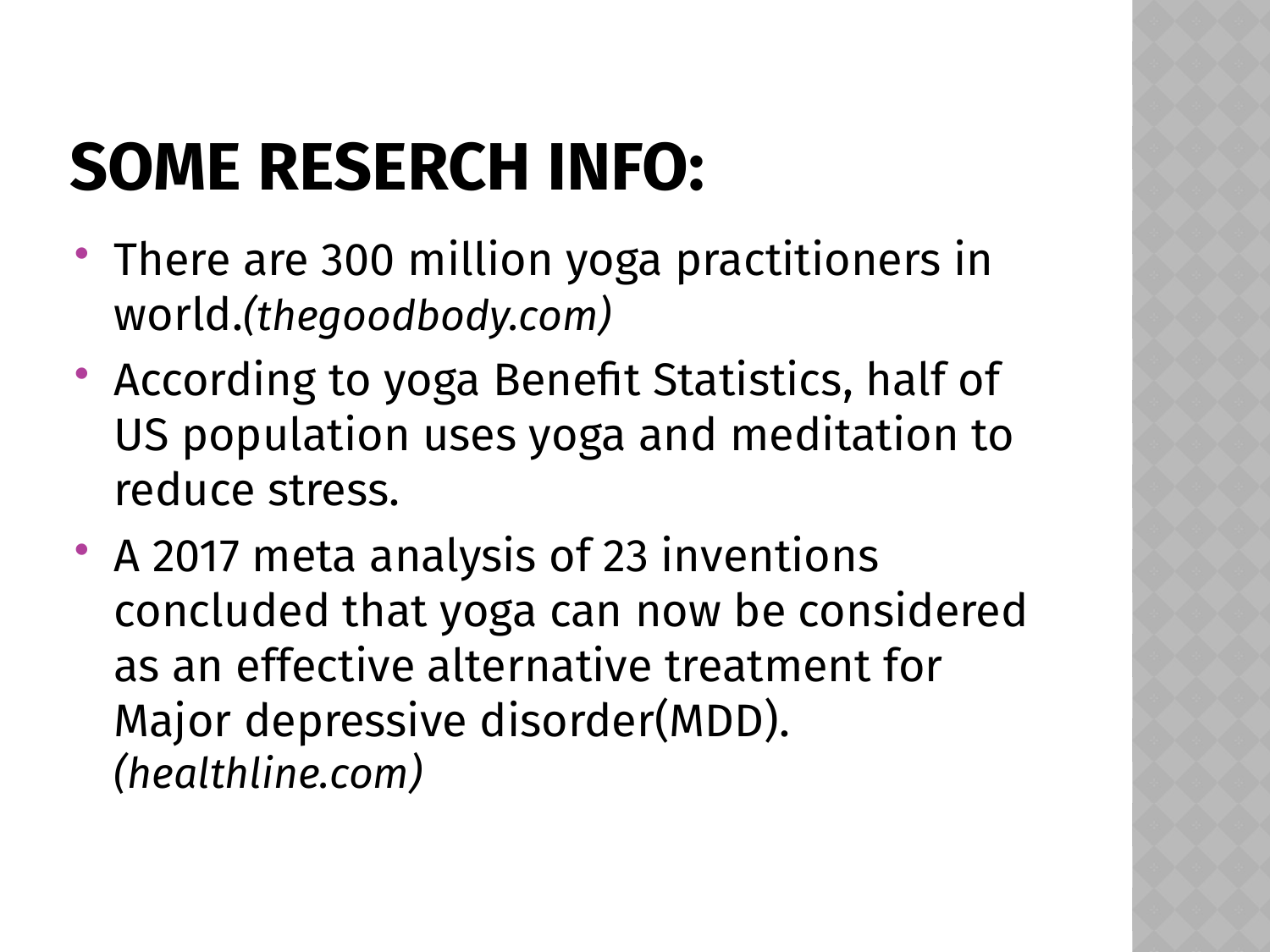

# Some reserch info:
There are 300 million yoga practitioners in world.(thegoodbody.com)
According to yoga Benefit Statistics, half of US population uses yoga and meditation to reduce stress.
A 2017 meta analysis of 23 inventions concluded that yoga can now be considered as an effective alternative treatment for Major depressive disorder(MDD). (healthline.com)